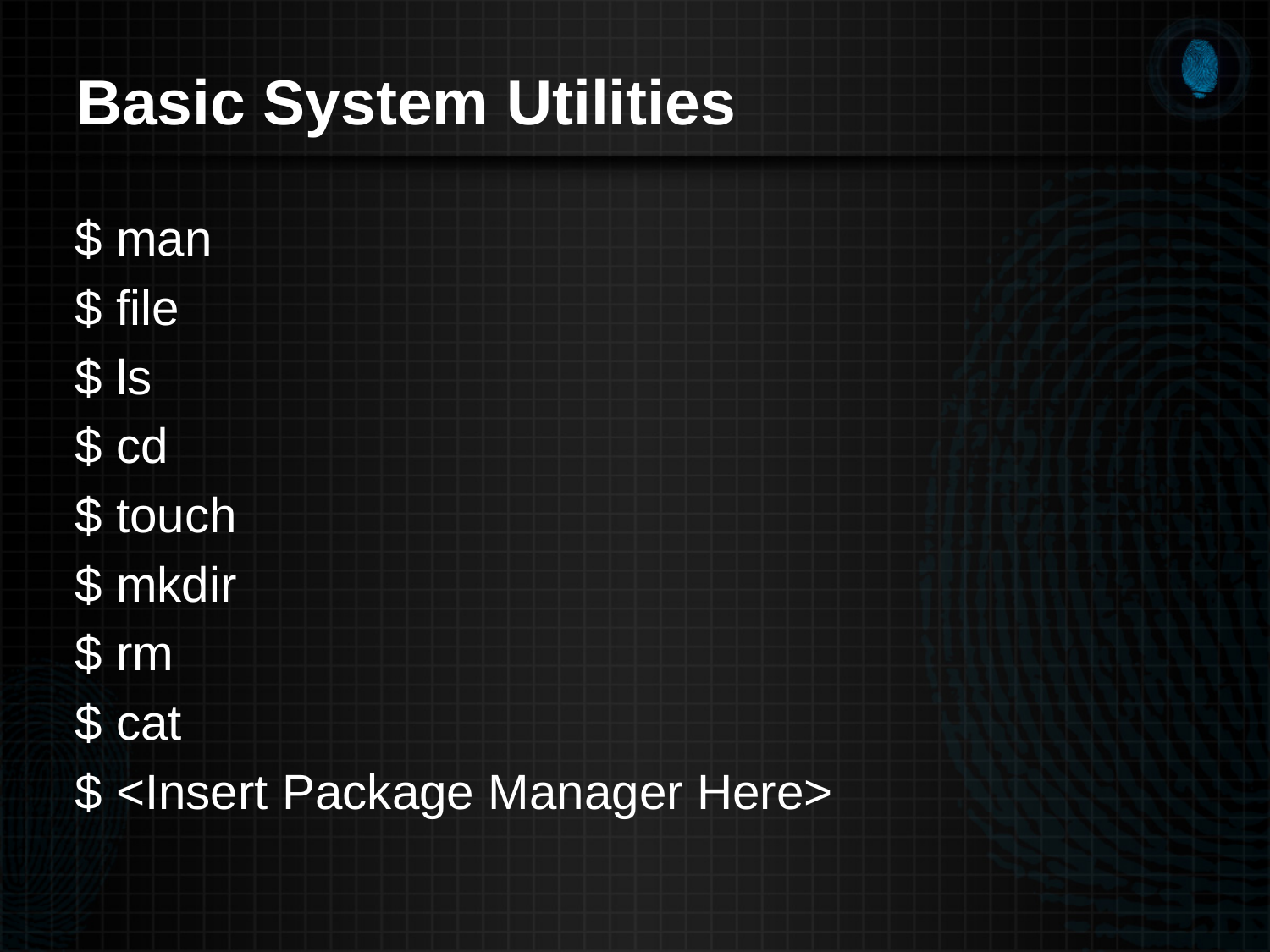

# Basic System Utilities
$ man
$ file
$ ls
$ cd
$ touch
$ mkdir
$ rm
$ cat
$ <Insert Package Manager Here>